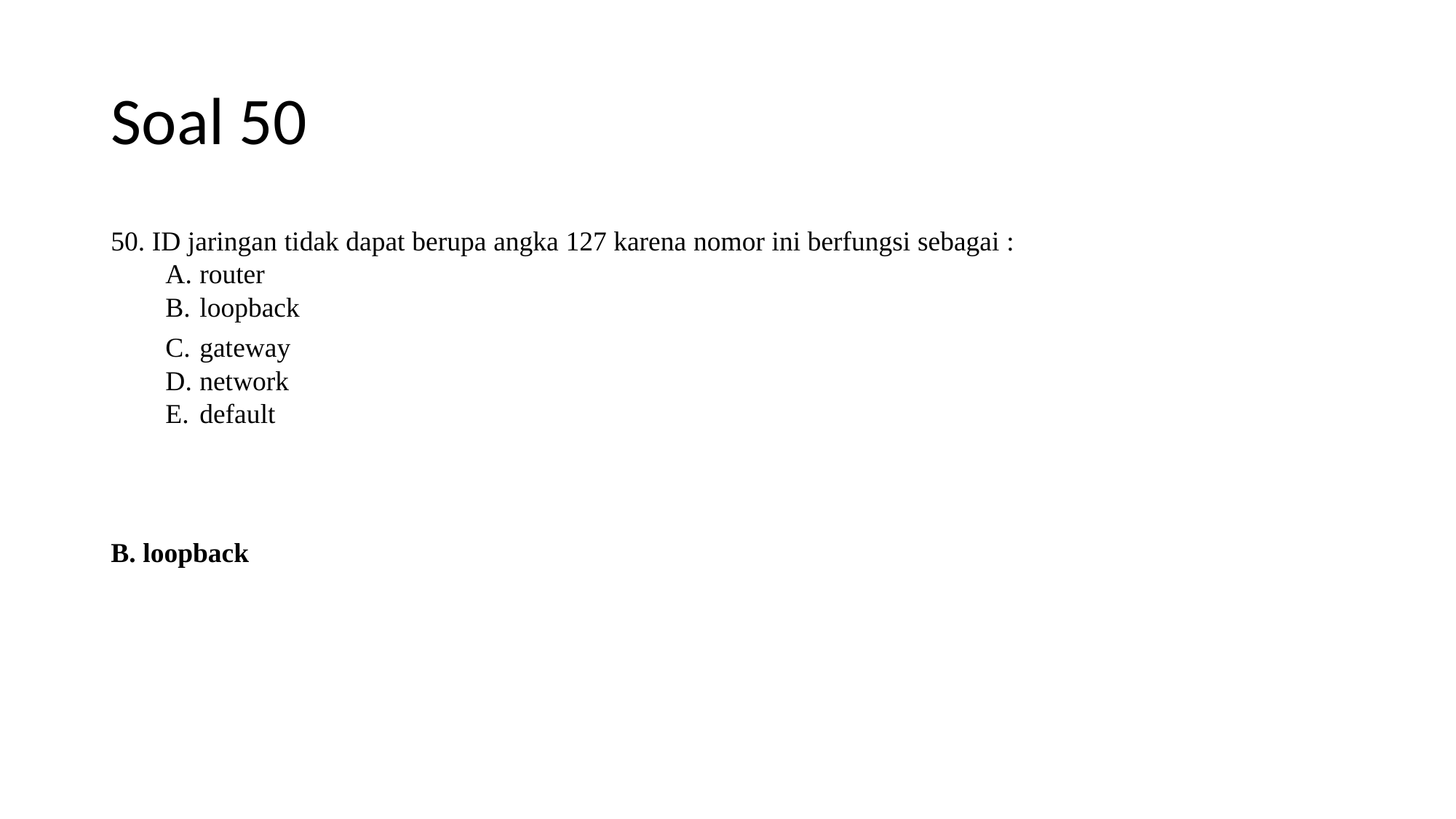

# Soal 50
50. ID jaringan tidak dapat berupa angka 127 karena nomor ini berfungsi sebagai :
router
loopback
gateway
network
default

B. loopback